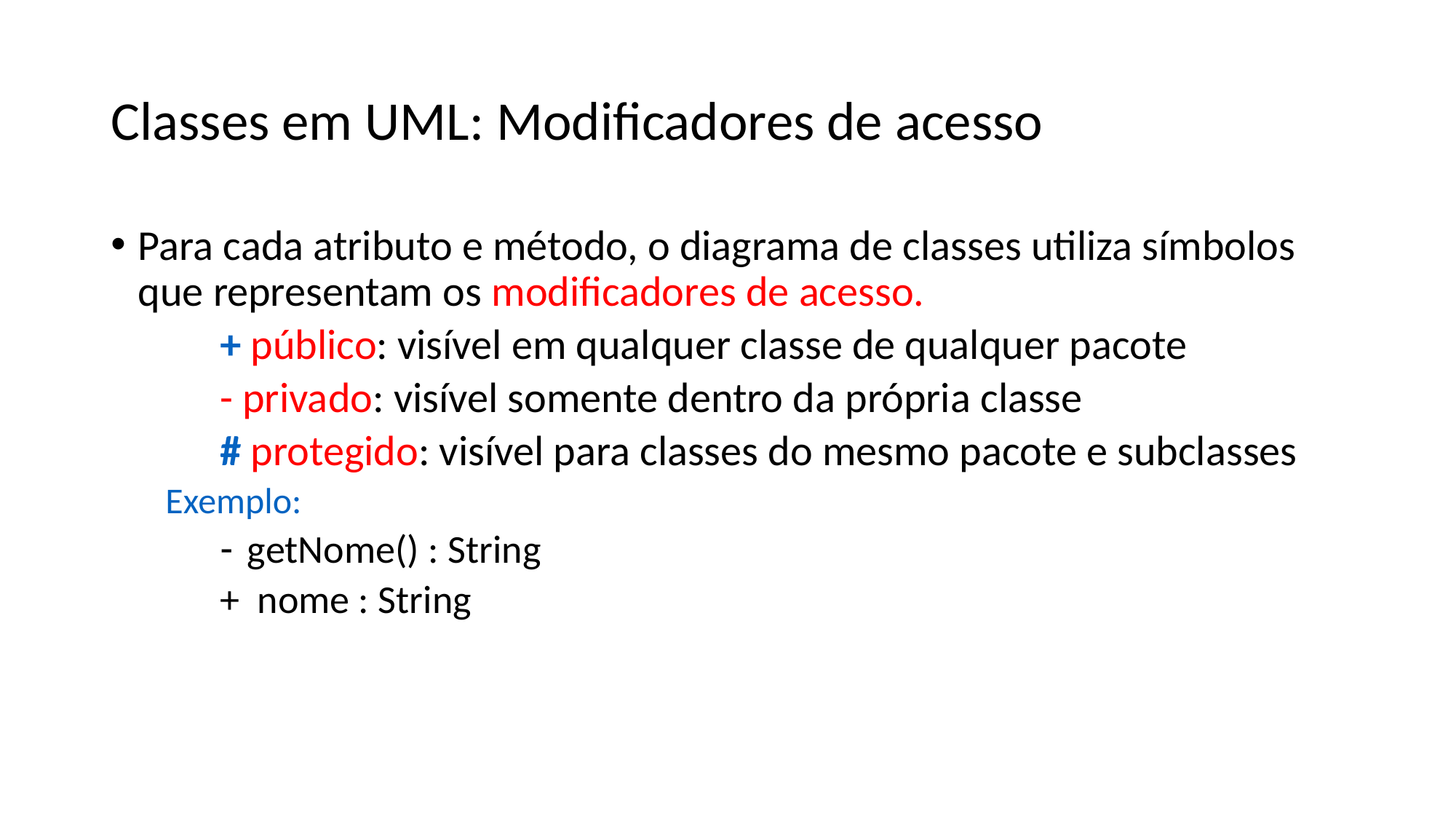

# Classes em UML: Modificadores de acesso
Para cada atributo e método, o diagrama de classes utiliza símbolos que representam os modificadores de acesso.
+ público: visível em qualquer classe de qualquer pacote
- privado: visível somente dentro da própria classe
# protegido: visível para classes do mesmo pacote e subclasses
Exemplo:
getNome() : String
+  nome : String